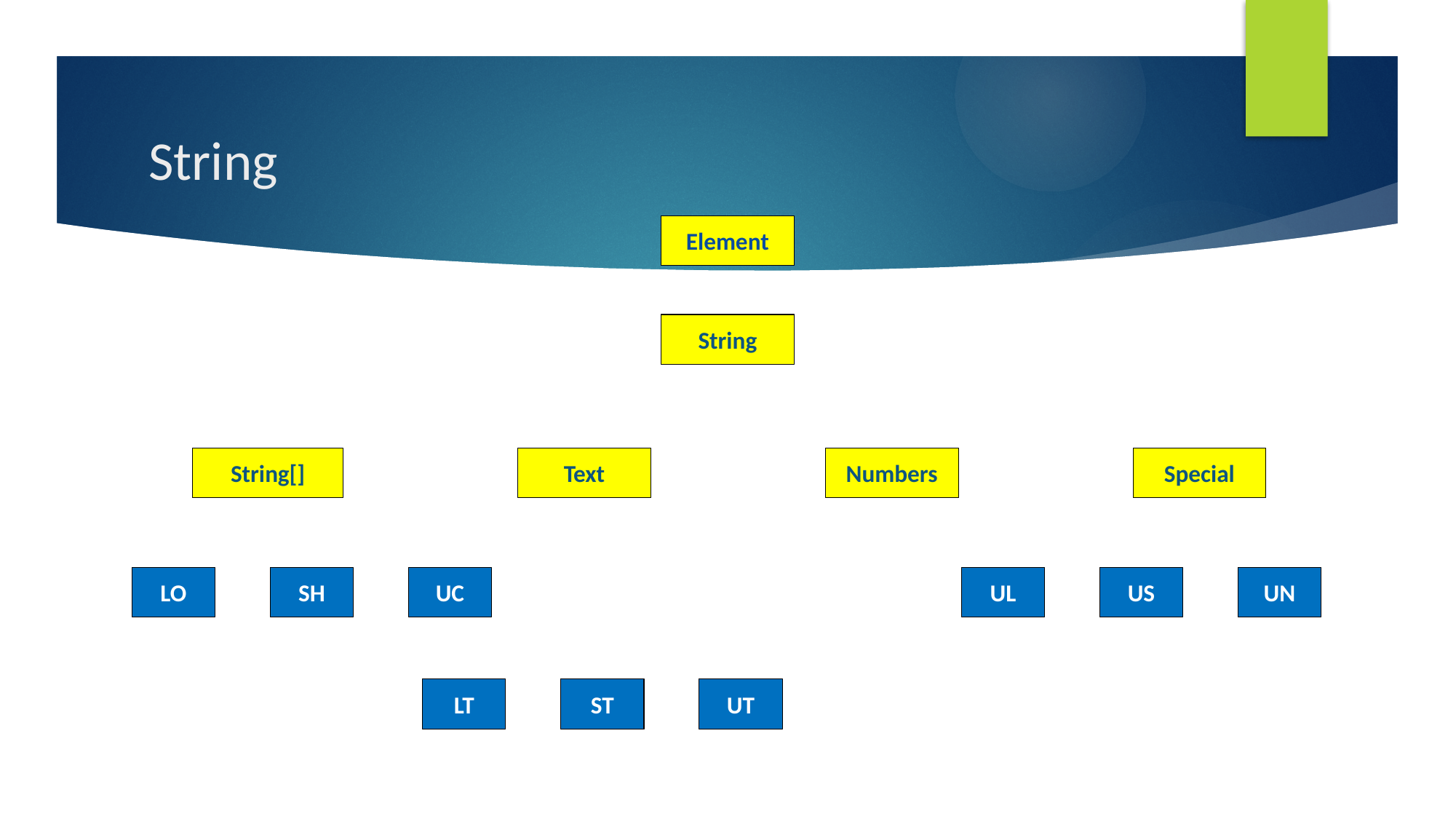

# String
Element
String
String[]
Text
Numbers
Special
LO
SH
UC
UL
US
UN
LT
ST
UT